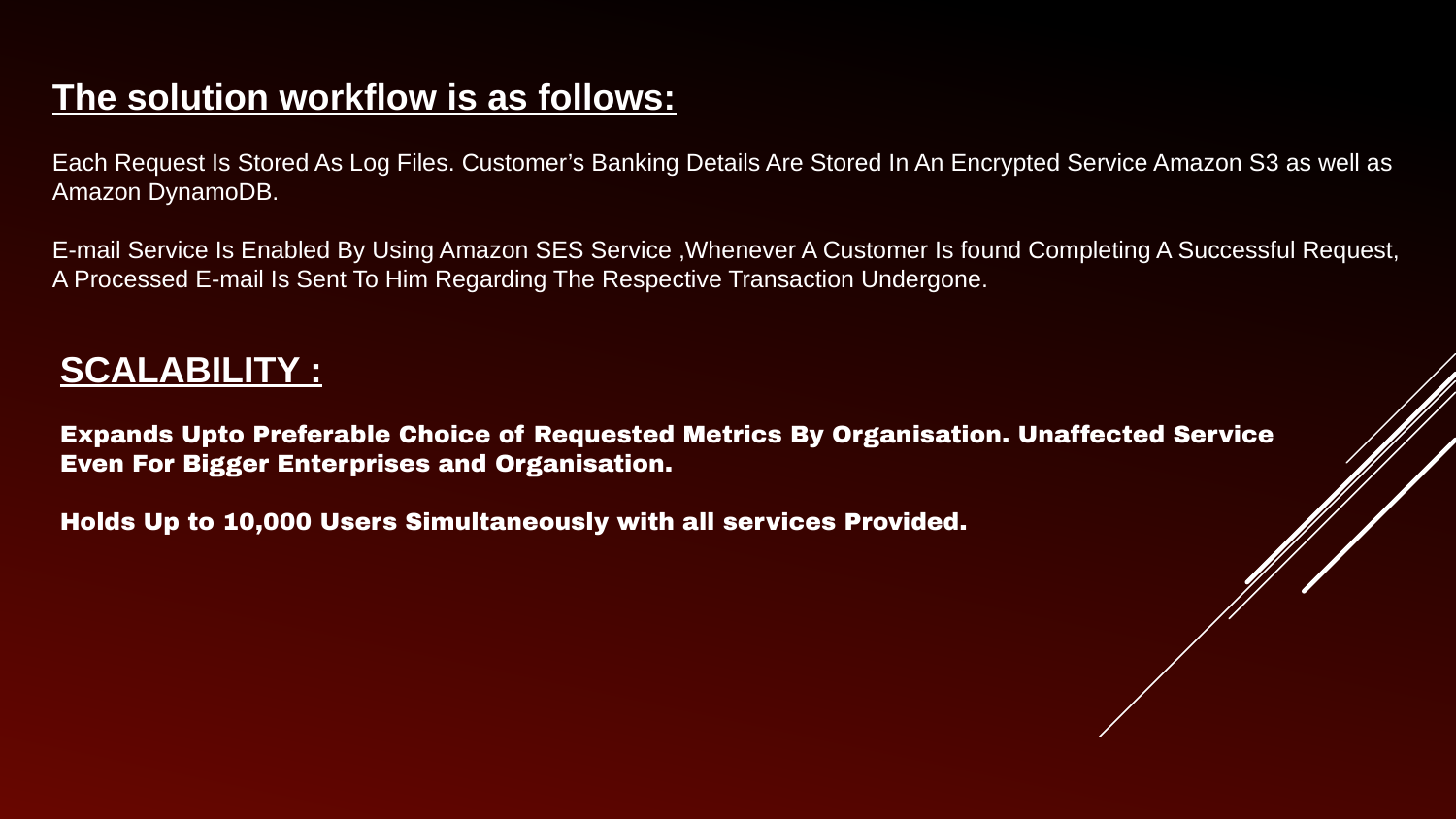

The solution workflow is as follows:

Each Request Is Stored As Log Files. Customer’s Banking Details Are Stored In An Encrypted Service Amazon S3 as well as
Amazon DynamoDB.

E-mail Service Is Enabled By Using Amazon SES Service ,Whenever A Customer Is found Completing A Successful Request,
A Processed E-mail Is Sent To Him Regarding The Respective Transaction Undergone.

SCALABILITY :

Expands Upto Preferable Choice of Requested Metrics By Organisation. Unaffected Service Even For Bigger Enterprises and Organisation.

Holds Up to 10,000 Users Simultaneously with all services Provided.